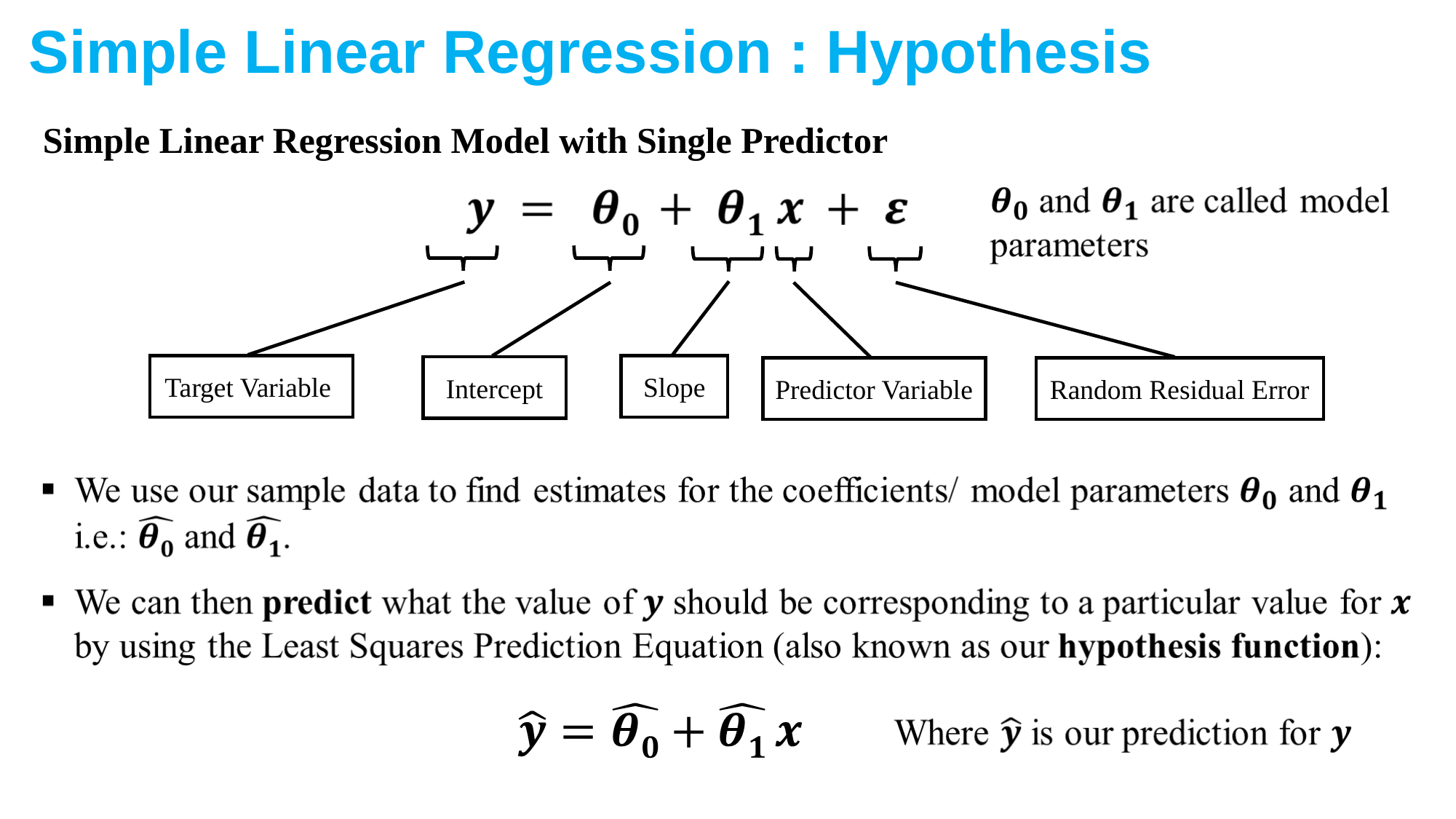

Simple Linear Regression : Hypothesis
Simple Linear Regression Model with Single Predictor

Target Variable
Slope
Intercept
Predictor Variable
Random Residual Error